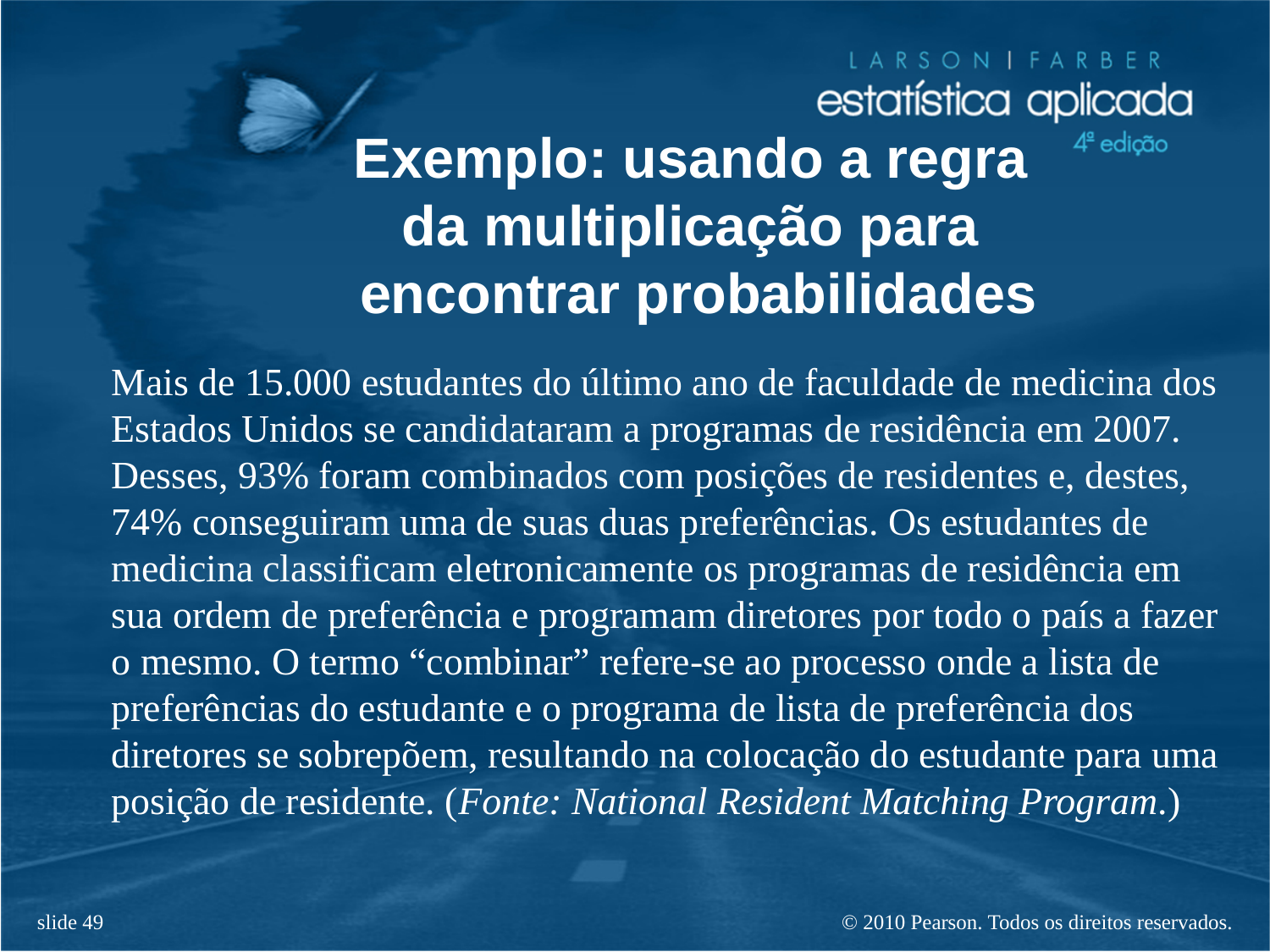

# Exemplo: usando a regra da multiplicação para encontrar probabilidades
Mais de 15.000 estudantes do último ano de faculdade de medicina dos Estados Unidos se candidataram a programas de residência em 2007. Desses, 93% foram combinados com posições de residentes e, destes, 74% conseguiram uma de suas duas preferências. Os estudantes de medicina classificam eletronicamente os programas de residência em sua ordem de preferência e programam diretores por todo o país a fazer o mesmo. O termo “combinar” refere-se ao processo onde a lista de preferências do estudante e o programa de lista de preferência dos diretores se sobrepõem, resultando na colocação do estudante para uma posição de residente. (Fonte: National Resident Matching Program.)